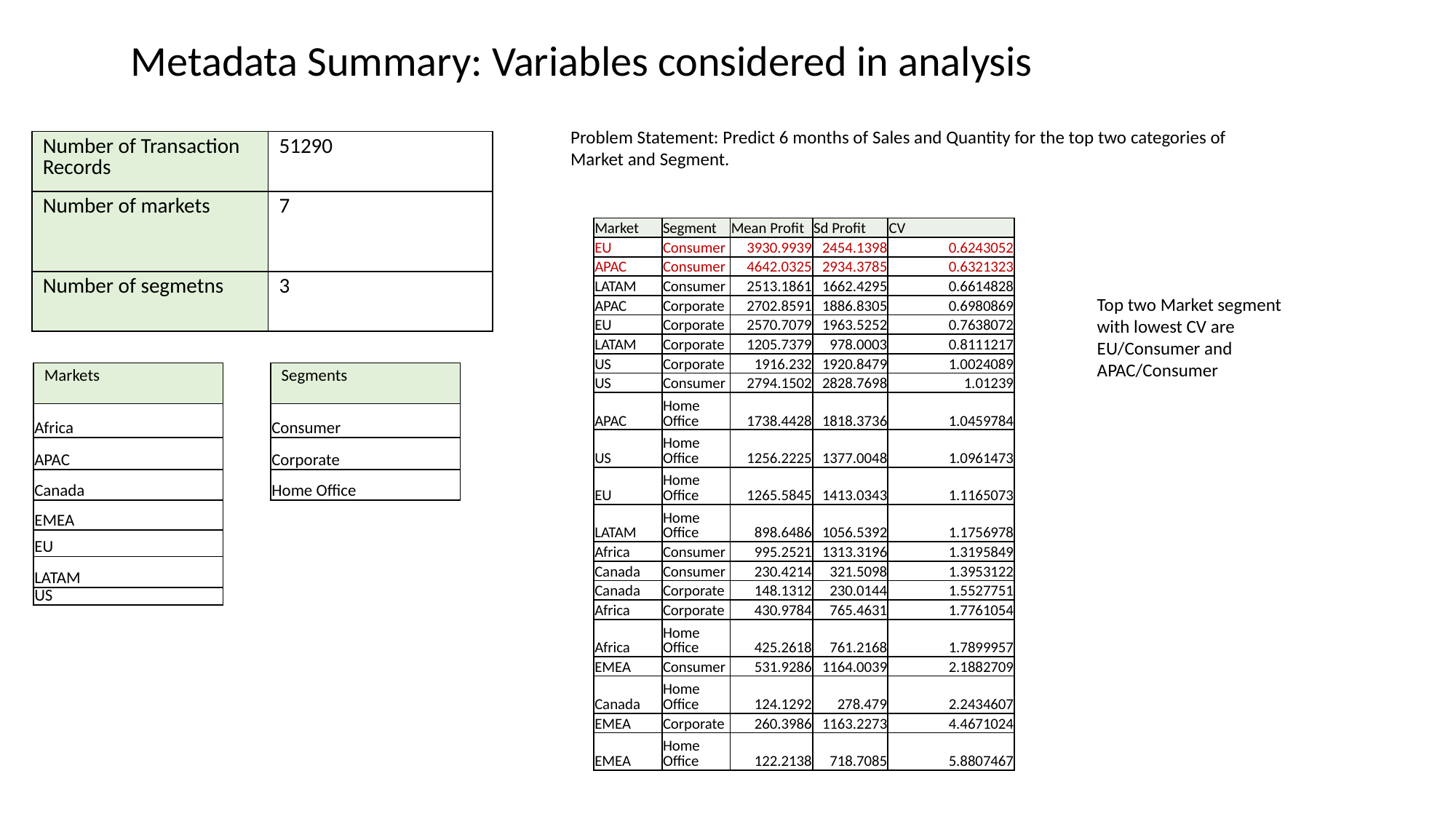

Metadata Summary: Variables considered in analysis
Problem Statement: Predict 6 months of Sales and Quantity for the top two categories of Market and Segment.

| Number of Transaction Records | 51290 |
| --- | --- |
| Number of markets | 7 |
| Number of segmetns | 3 |
| Market | Segment | Mean Profit | Sd Profit | CV |
| --- | --- | --- | --- | --- |
| EU | Consumer | 3930.9939 | 2454.1398 | 0.6243052 |
| APAC | Consumer | 4642.0325 | 2934.3785 | 0.6321323 |
| LATAM | Consumer | 2513.1861 | 1662.4295 | 0.6614828 |
| APAC | Corporate | 2702.8591 | 1886.8305 | 0.6980869 |
| EU | Corporate | 2570.7079 | 1963.5252 | 0.7638072 |
| LATAM | Corporate | 1205.7379 | 978.0003 | 0.8111217 |
| US | Corporate | 1916.232 | 1920.8479 | 1.0024089 |
| US | Consumer | 2794.1502 | 2828.7698 | 1.01239 |
| APAC | Home Office | 1738.4428 | 1818.3736 | 1.0459784 |
| US | Home Office | 1256.2225 | 1377.0048 | 1.0961473 |
| EU | Home Office | 1265.5845 | 1413.0343 | 1.1165073 |
| LATAM | Home Office | 898.6486 | 1056.5392 | 1.1756978 |
| Africa | Consumer | 995.2521 | 1313.3196 | 1.3195849 |
| Canada | Consumer | 230.4214 | 321.5098 | 1.3953122 |
| Canada | Corporate | 148.1312 | 230.0144 | 1.5527751 |
| Africa | Corporate | 430.9784 | 765.4631 | 1.7761054 |
| Africa | Home Office | 425.2618 | 761.2168 | 1.7899957 |
| EMEA | Consumer | 531.9286 | 1164.0039 | 2.1882709 |
| Canada | Home Office | 124.1292 | 278.479 | 2.2434607 |
| EMEA | Corporate | 260.3986 | 1163.2273 | 4.4671024 |
| EMEA | Home Office | 122.2138 | 718.7085 | 5.8807467 |
Top two Market segment with lowest CV are EU/Consumer and APAC/Consumer

| Markets |
| --- |
| Africa |
| APAC |
| Canada |
| EMEA |
| EU |
| LATAM |
| US |
| Segments |
| --- |
| Consumer |
| Corporate |
| Home Office |